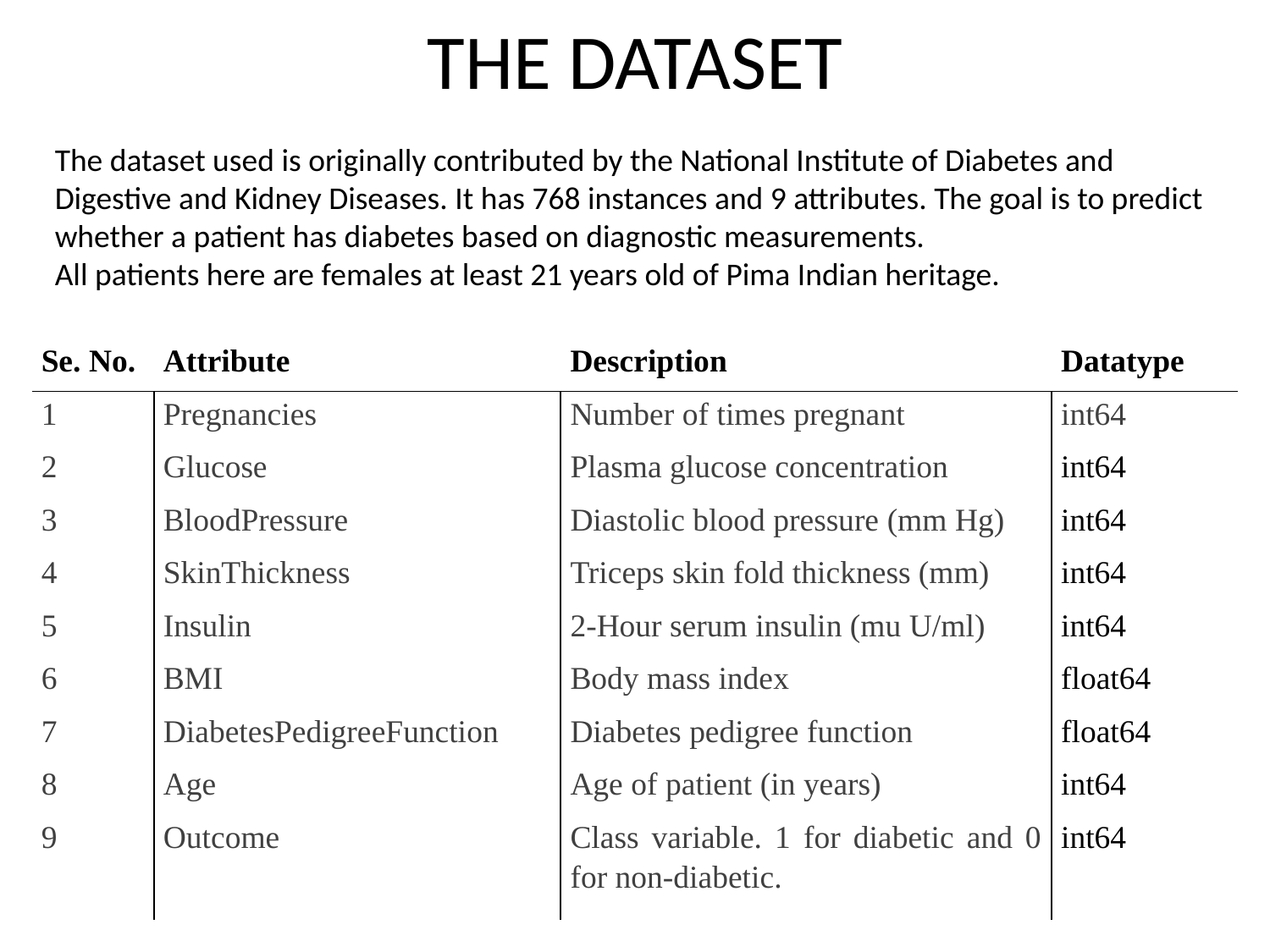

# THE DATASET
The dataset used is originally contributed by the National Institute of Diabetes and Digestive and Kidney Diseases. It has 768 instances and 9 attributes. The goal is to predict whether a patient has diabetes based on diagnostic measurements.
All patients here are females at least 21 years old of Pima Indian heritage.

| Se. No. | Attribute | Description | Datatype |
| --- | --- | --- | --- |
| 1 | Pregnancies | Number of times pregnant | int64 |
| 2 | Glucose | Plasma glucose concentration | int64 |
| 3 | BloodPressure | Diastolic blood pressure (mm Hg) | int64 |
| 4 | SkinThickness | Triceps skin fold thickness (mm) | int64 |
| 5 | Insulin | 2-Hour serum insulin (mu U/ml) | int64 |
| 6 | BMI | Body mass index | float64 |
| 7 | DiabetesPedigreeFunction | Diabetes pedigree function | float64 |
| 8 | Age | Age of patient (in years) | int64 |
| 9 | Outcome | Class variable. 1 for diabetic and 0 for non-diabetic. | int64 |